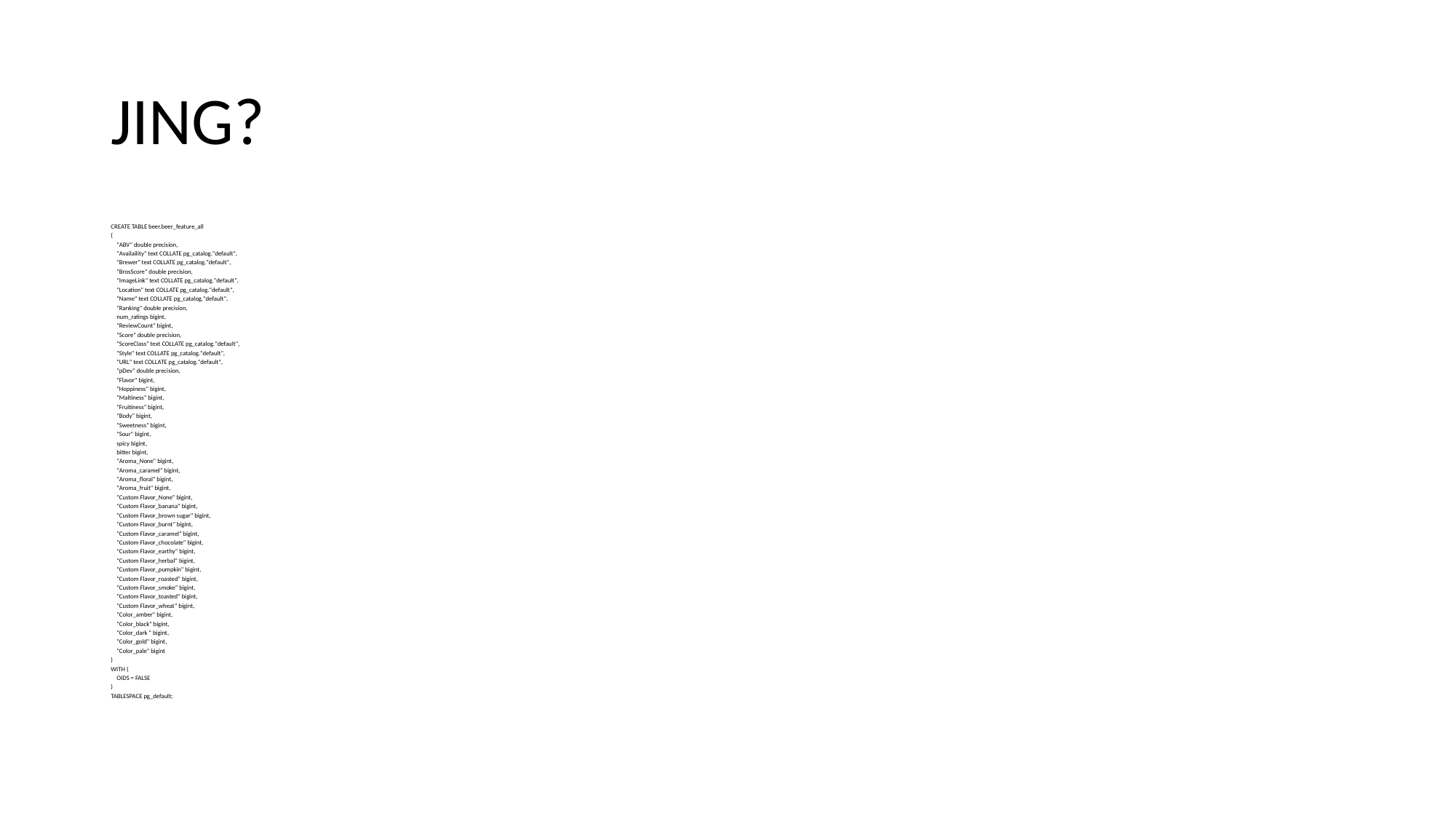

# JING?
CREATE TABLE beer.beer_feature_all
(
    "ABV" double precision,
    "Availaility" text COLLATE pg_catalog."default",
    "Brewer" text COLLATE pg_catalog."default",
    "BrosScore" double precision,
    "ImageLink" text COLLATE pg_catalog."default",
    "Location" text COLLATE pg_catalog."default",
    "Name" text COLLATE pg_catalog."default",
    "Ranking" double precision,
    num_ratings bigint,
    "ReviewCount" bigint,
    "Score" double precision,
    "ScoreClass" text COLLATE pg_catalog."default",
    "Style" text COLLATE pg_catalog."default",
    "URL" text COLLATE pg_catalog."default",
    "pDev" double precision,
    "Flavor" bigint,
    "Hoppiness" bigint,
    "Maltiness" bigint,
    "Fruitiness" bigint,
    "Body" bigint,
    "Sweetness" bigint,
    "Sour" bigint,
    spicy bigint,
    bitter bigint,
    "Aroma_None" bigint,
    "Aroma_caramel" bigint,
    "Aroma_floral" bigint,
    "Aroma_fruit" bigint,
    "Custom Flavor_None" bigint,
    "Custom Flavor_banana" bigint,
    "Custom Flavor_brown sugar" bigint,
    "Custom Flavor_burnt" bigint,
    "Custom Flavor_caramel" bigint,
    "Custom Flavor_chocolate" bigint,
    "Custom Flavor_earthy" bigint,
    "Custom Flavor_herbal" bigint,
    "Custom Flavor_pumpkin" bigint,
    "Custom Flavor_roasted" bigint,
    "Custom Flavor_smoke" bigint,
    "Custom Flavor_toasted" bigint,
    "Custom Flavor_wheat" bigint,
    "Color_amber" bigint,
    "Color_black" bigint,
    "Color_dark " bigint,
    "Color_gold" bigint,
    "Color_pale" bigint
)
WITH (
    OIDS = FALSE
)
TABLESPACE pg_default;